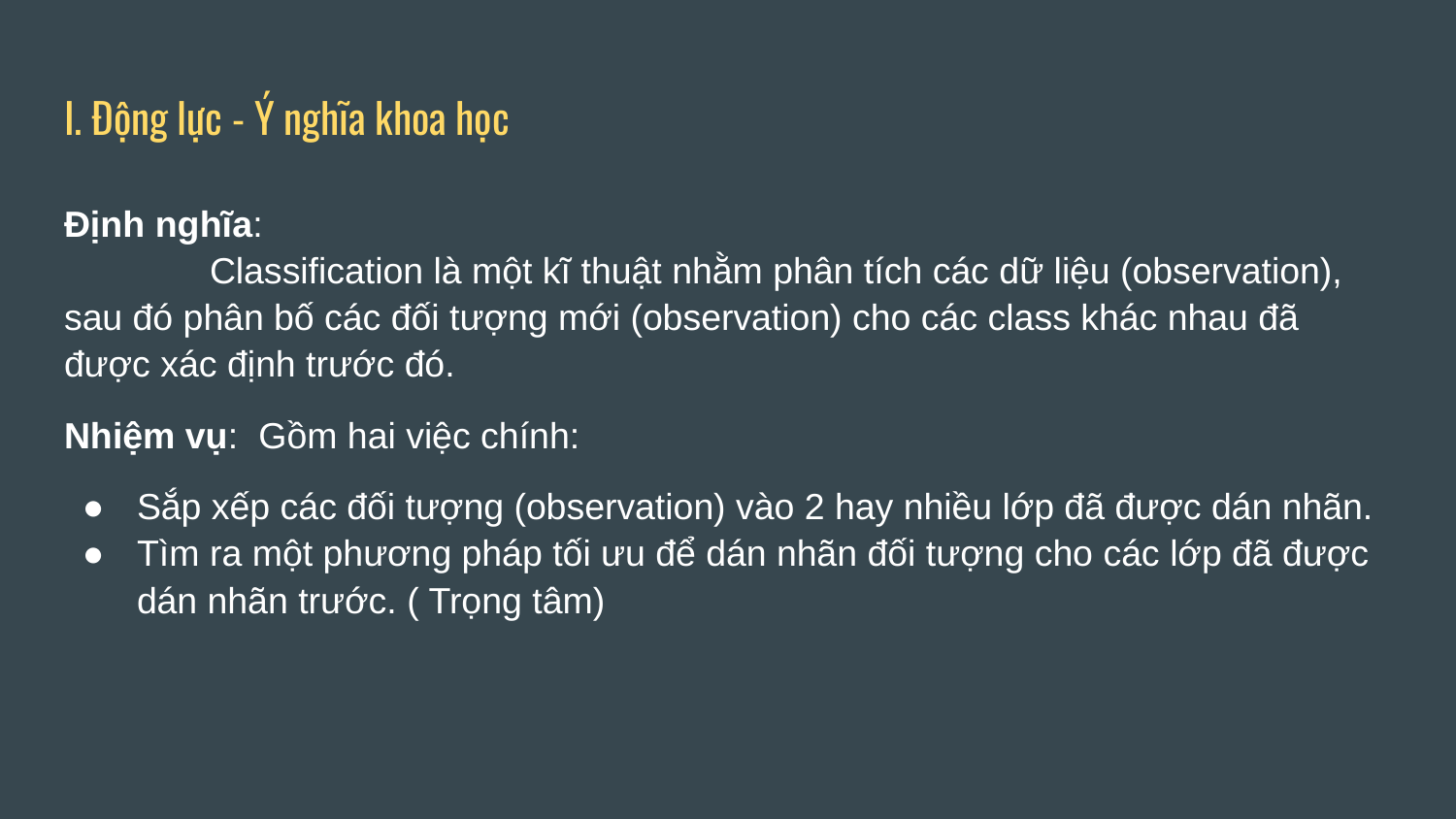

# I. Động lực - Ý nghĩa khoa học
Định nghĩa:
	Classification là một kĩ thuật nhằm phân tích các dữ liệu (observation), sau đó phân bố các đối tượng mới (observation) cho các class khác nhau đã được xác định trước đó.
Nhiệm vụ:  Gồm hai việc chính:
Sắp xếp các đối tượng (observation) vào 2 hay nhiều lớp đã được dán nhãn.
Tìm ra một phương pháp tối ưu để dán nhãn đối tượng cho các lớp đã được dán nhãn trước. ( Trọng tâm)